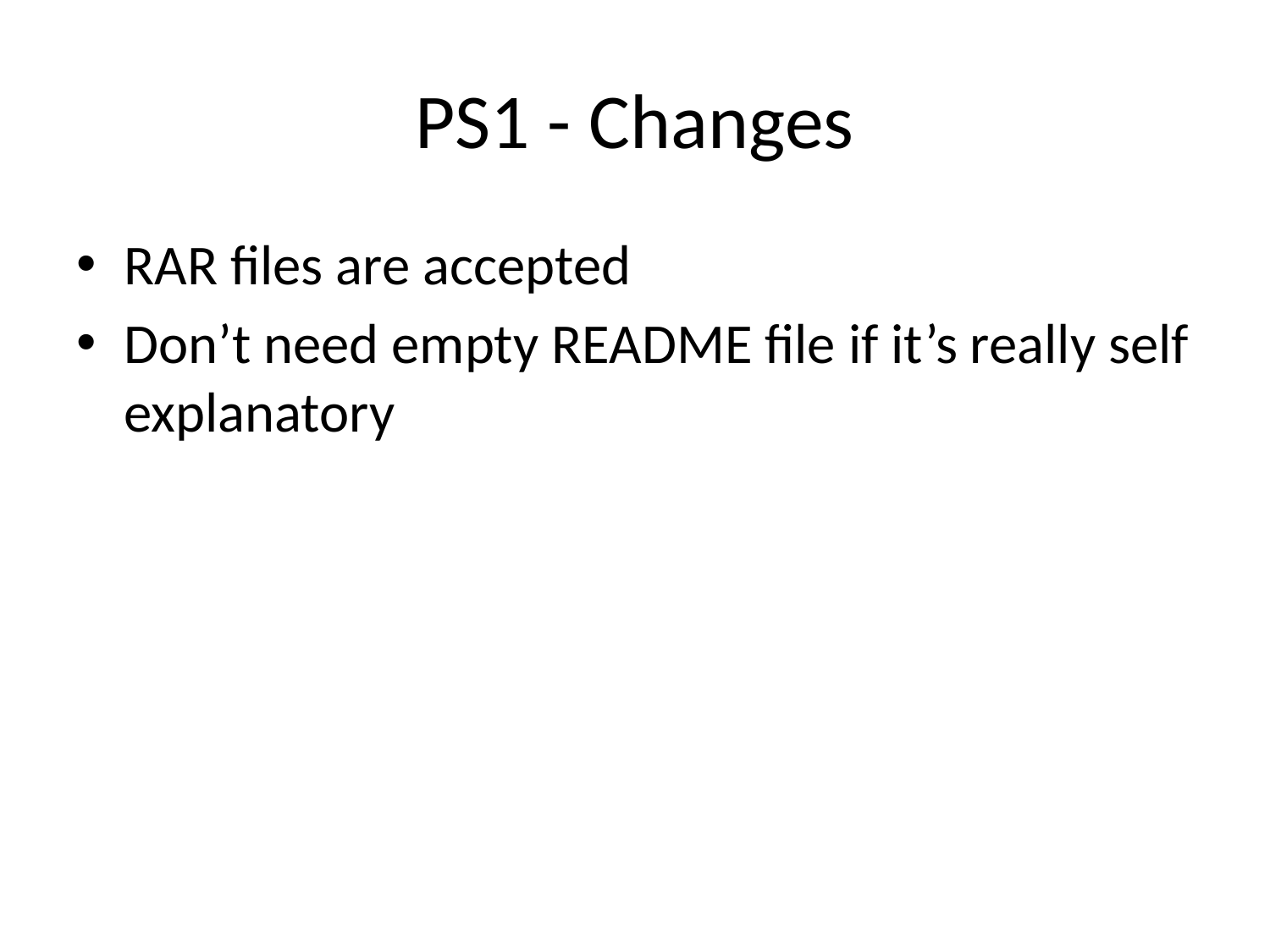

# PS1 - Changes
RAR files are accepted
Don’t need empty README file if it’s really self explanatory